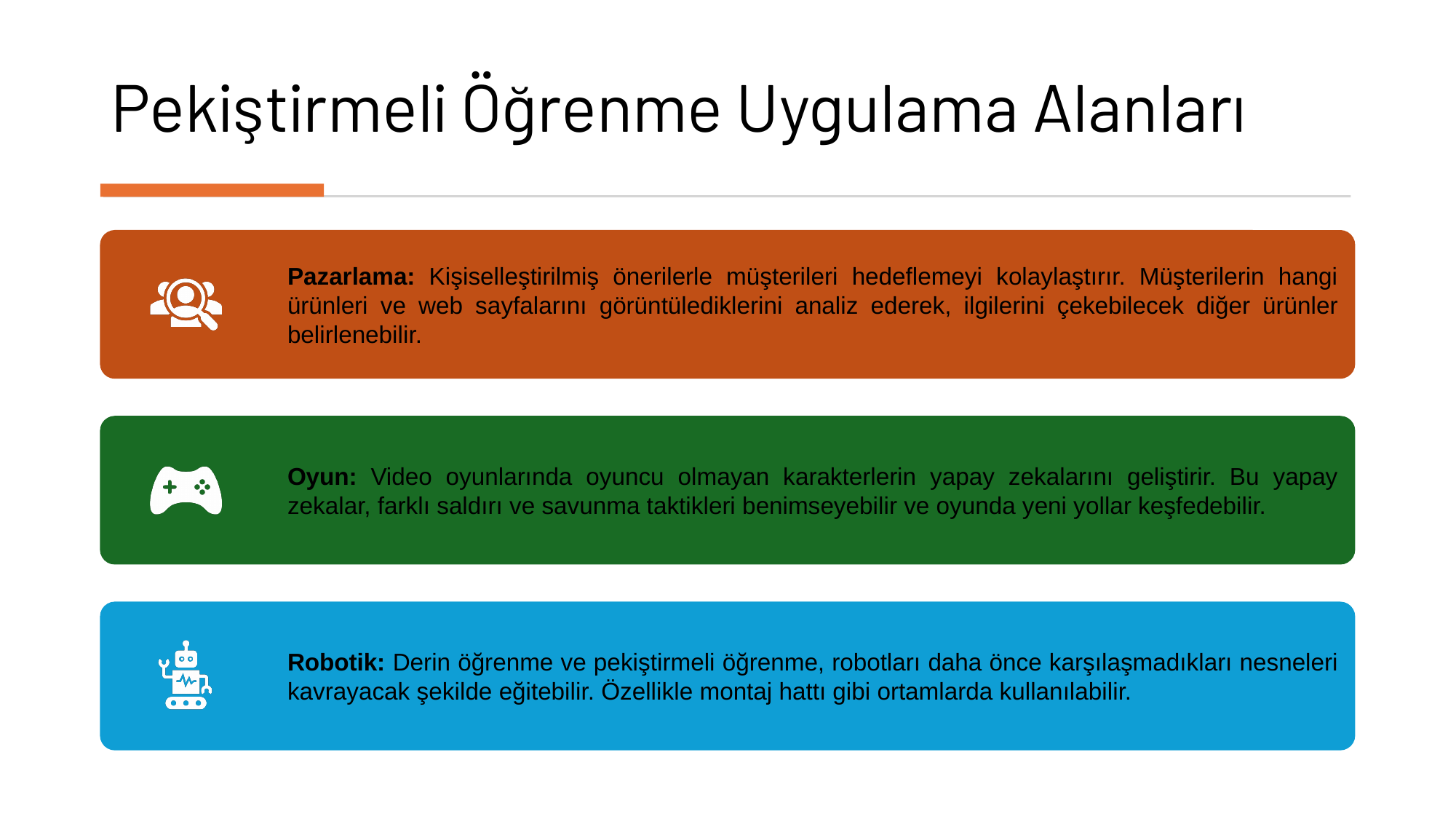

# Pekiştirmeli Öğrenme Uygulama Alanları

Pazarlama: Kişiselleştirilmiş önerilerle müşterileri hedeflemeyi kolaylaştırır. Müşterilerin hangi ürünleri ve web sayfalarını görüntülediklerini analiz ederek, ilgilerini çekebilecek diğer ürünler belirlenebilir.
Oyun: Video oyunlarında oyuncu olmayan karakterlerin yapay zekalarını geliştirir. Bu yapay zekalar, farklı saldırı ve savunma taktikleri benimseyebilir ve oyunda yeni yollar keşfedebilir.
Robotik: Derin öğrenme ve pekiştirmeli öğrenme, robotları daha önce karşılaşmadıkları nesneleri kavrayacak şekilde eğitebilir. Özellikle montaj hattı gibi ortamlarda kullanılabilir.